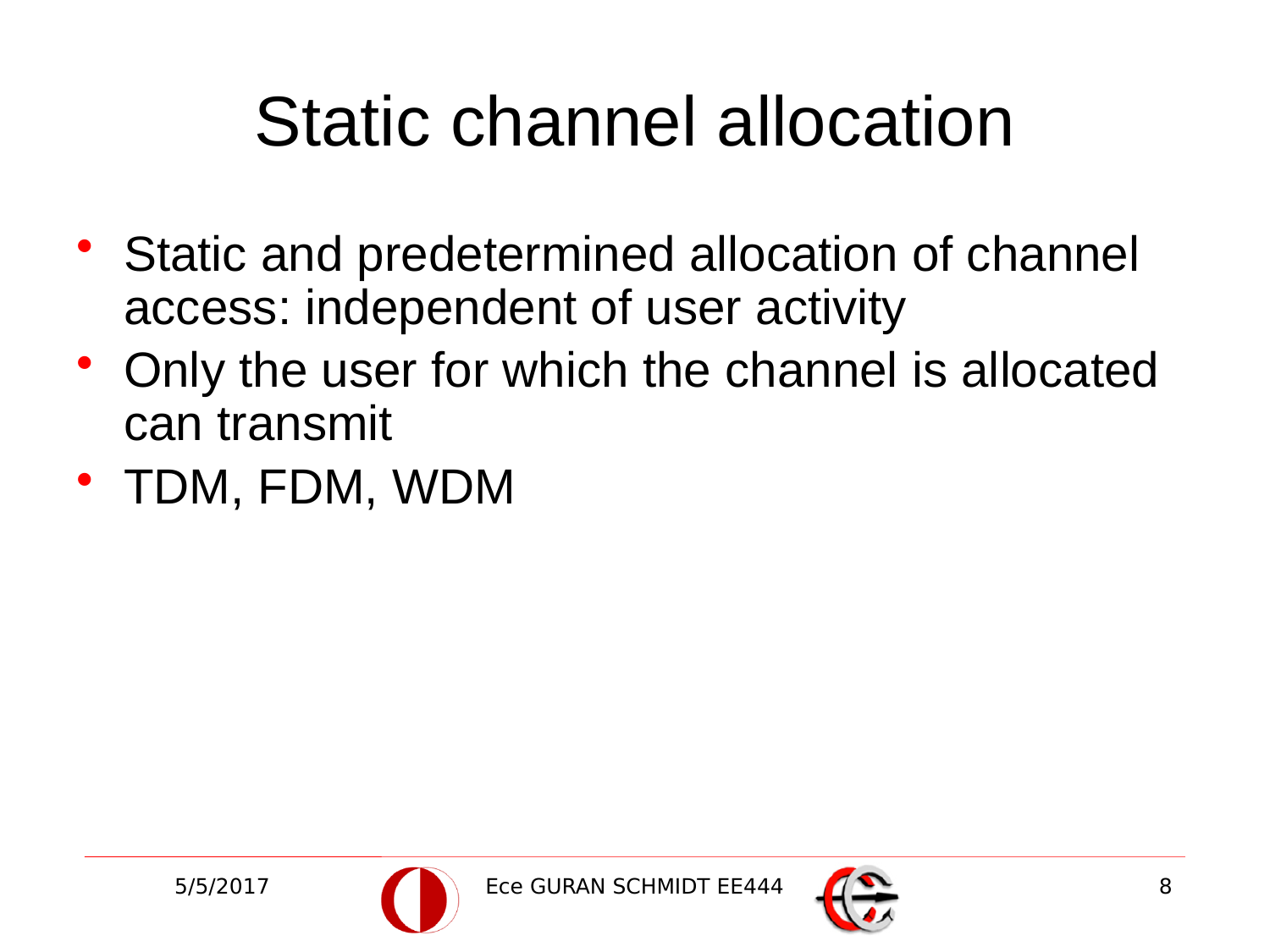

# Static channel allocation
Static and predetermined allocation of channel access: independent of user activity
Only the user for which the channel is allocated can transmit
TDM, FDM, WDM
5/5/2017
Ece GURAN SCHMIDT EE444
8